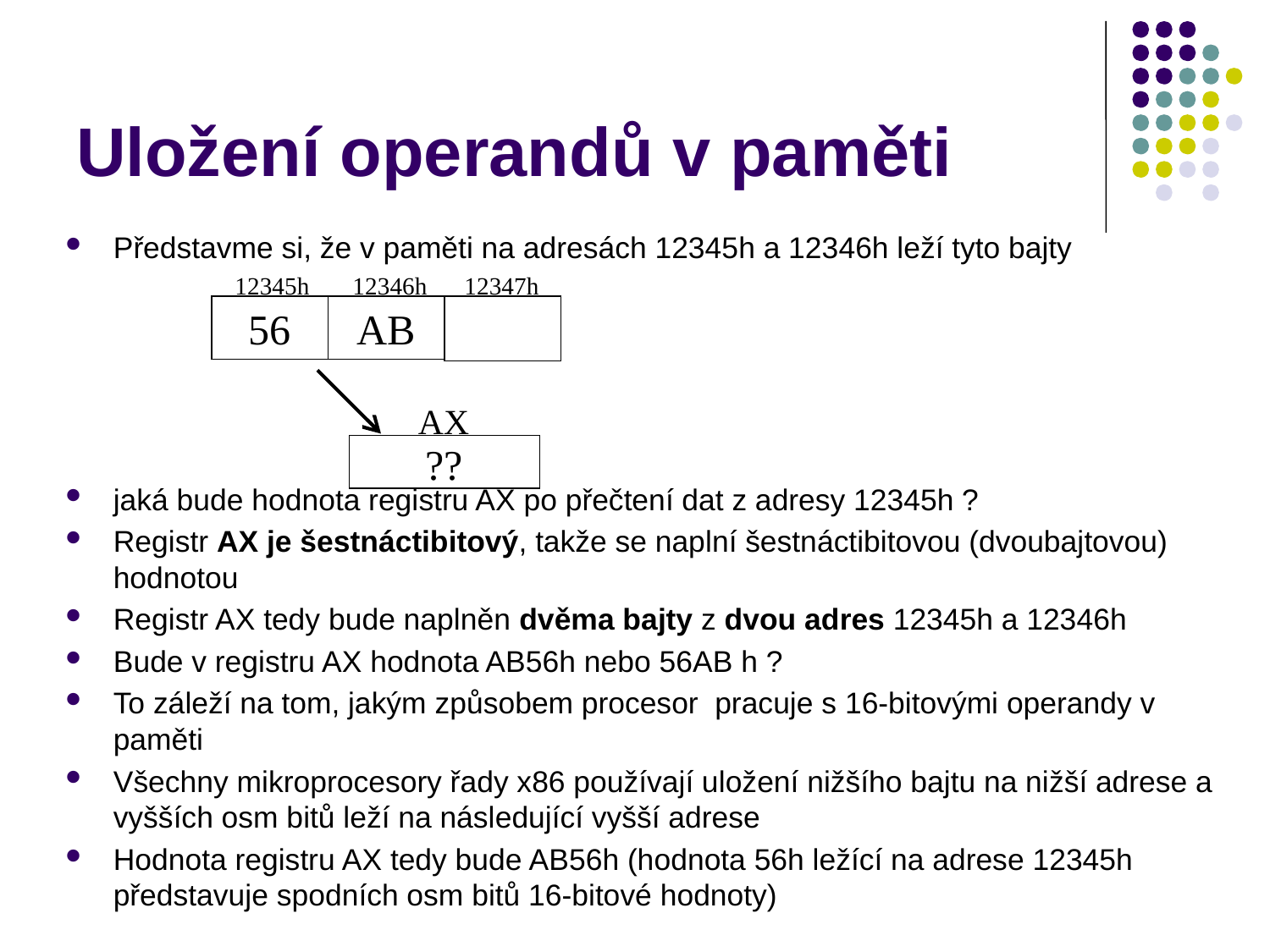

# Uložení operandů v paměti
Představme si, že v paměti na adresách 12345h a 12346h leží tyto bajty

jaká bude hodnota registru AX po přečtení dat z adresy 12345h ?
Registr AX je šestnáctibitový, takže se naplní šestnáctibitovou (dvoubajtovou) hodnotou
Registr AX tedy bude naplněn dvěma bajty z dvou adres 12345h a 12346h
Bude v registru AX hodnota AB56h nebo 56AB h ?
To záleží na tom, jakým způsobem procesor  pracuje s 16-bitovými operandy v paměti
Všechny mikroprocesory řady x86 používají uložení nižšího bajtu na nižší adrese a vyšších osm bitů leží na následující vyšší adrese
Hodnota registru AX tedy bude AB56h (hodnota 56h ležící na adrese 12345h představuje spodních osm bitů 16-bitové hodnoty)
12345h       12346h      12347h
56
AB

AX
??